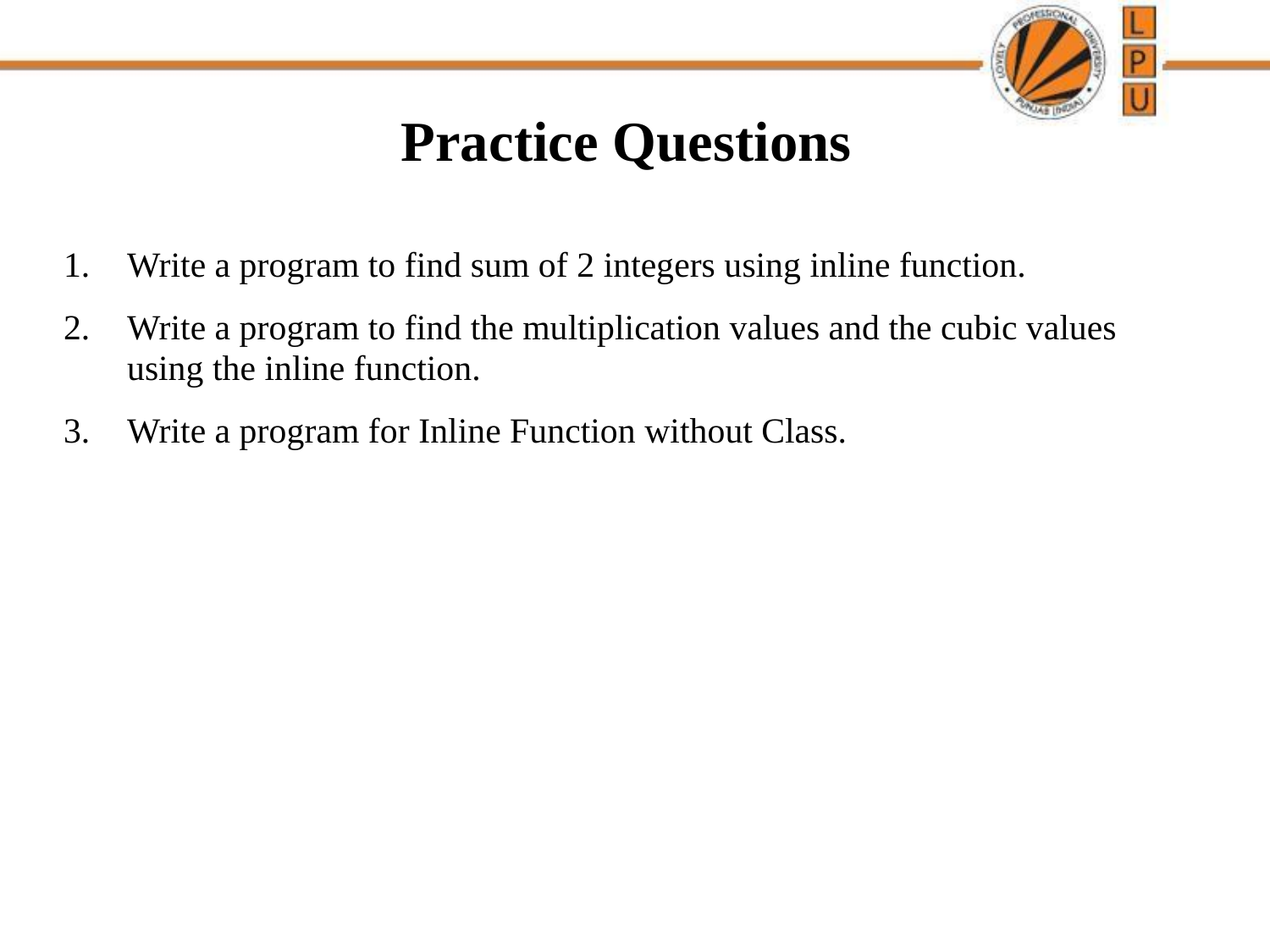

# Practice Questions
Write a program to find sum of 2 integers using inline function.
Write a program to find the multiplication values and the cubic values using the inline function.
Write a program for Inline Function without Class.